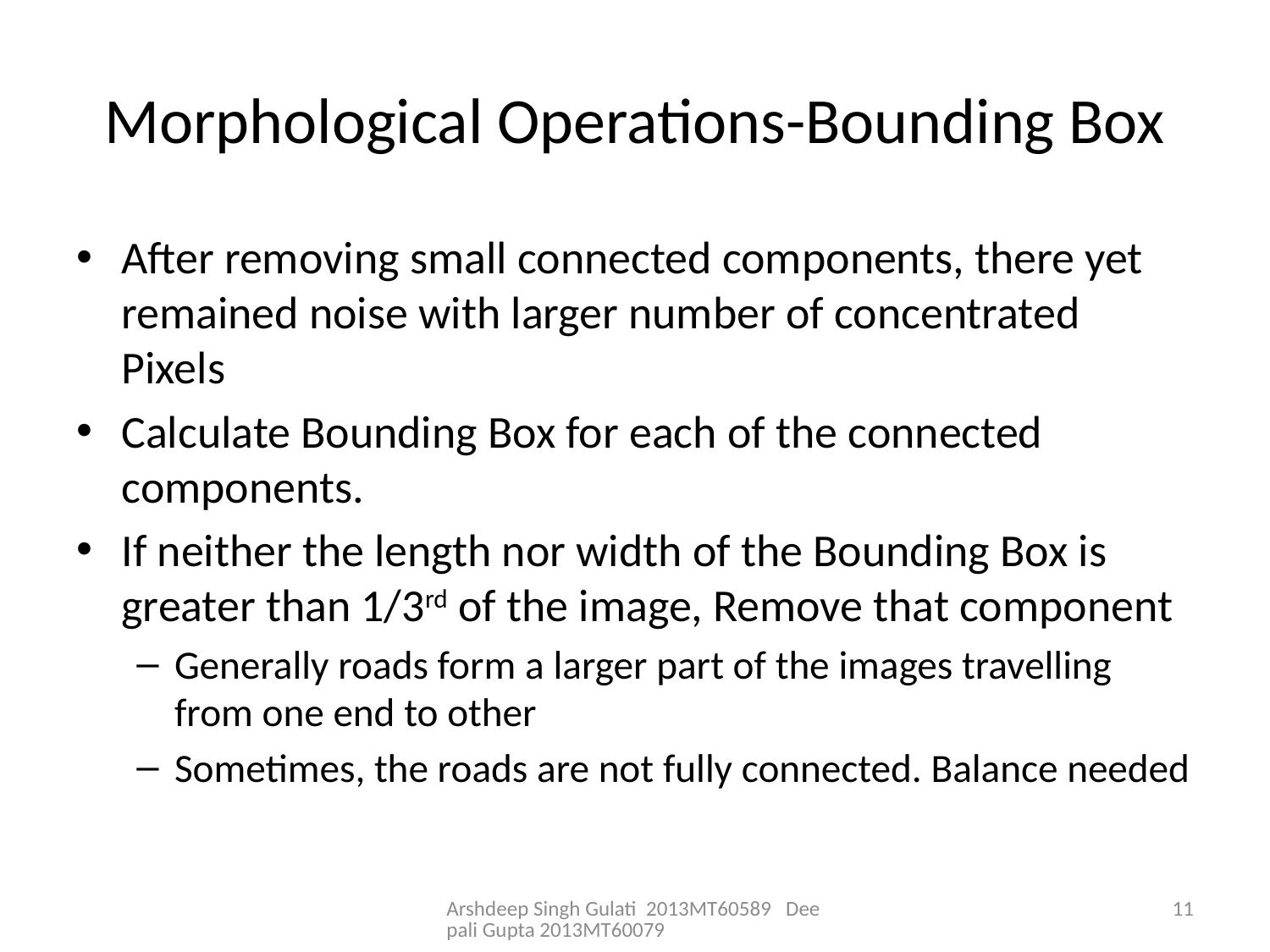

# Morphological Operations-Bounding Box
After removing small connected components, there yet remained noise with larger number of concentrated Pixels
Calculate Bounding Box for each of the connected components.
If neither the length nor width of the Bounding Box is greater than 1/3rd of the image, Remove that component
Generally roads form a larger part of the images travelling from one end to other
Sometimes, the roads are not fully connected. Balance needed
Arshdeep Singh Gulati  2013MT60589   Deepali Gupta 2013MT60079
11